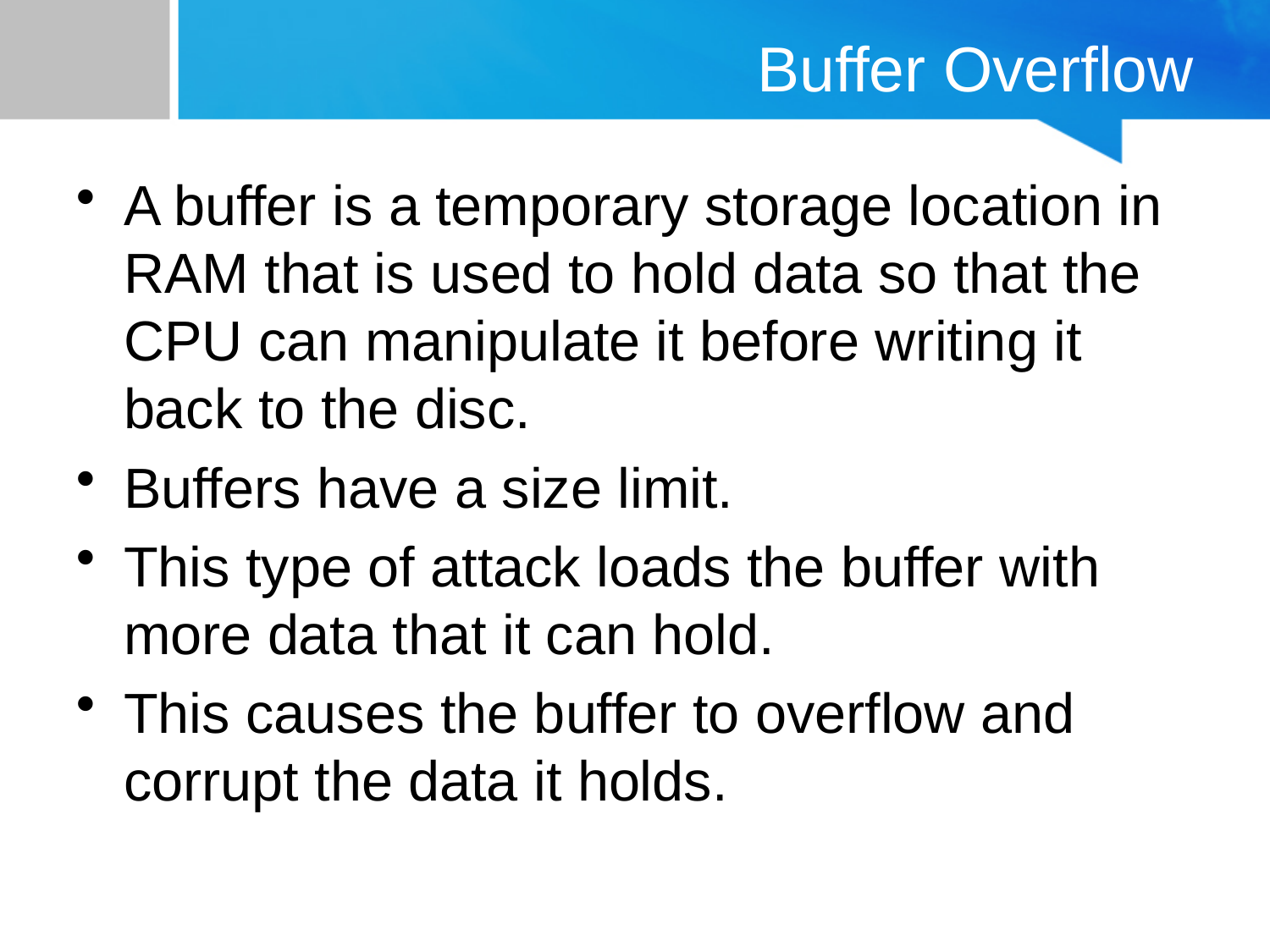

# Buffer Overflow
A buffer is a temporary storage location in RAM that is used to hold data so that the CPU can manipulate it before writing it back to the disc.
Buffers have a size limit.
This type of attack loads the buffer with more data that it can hold.
This causes the buffer to overflow and corrupt the data it holds.